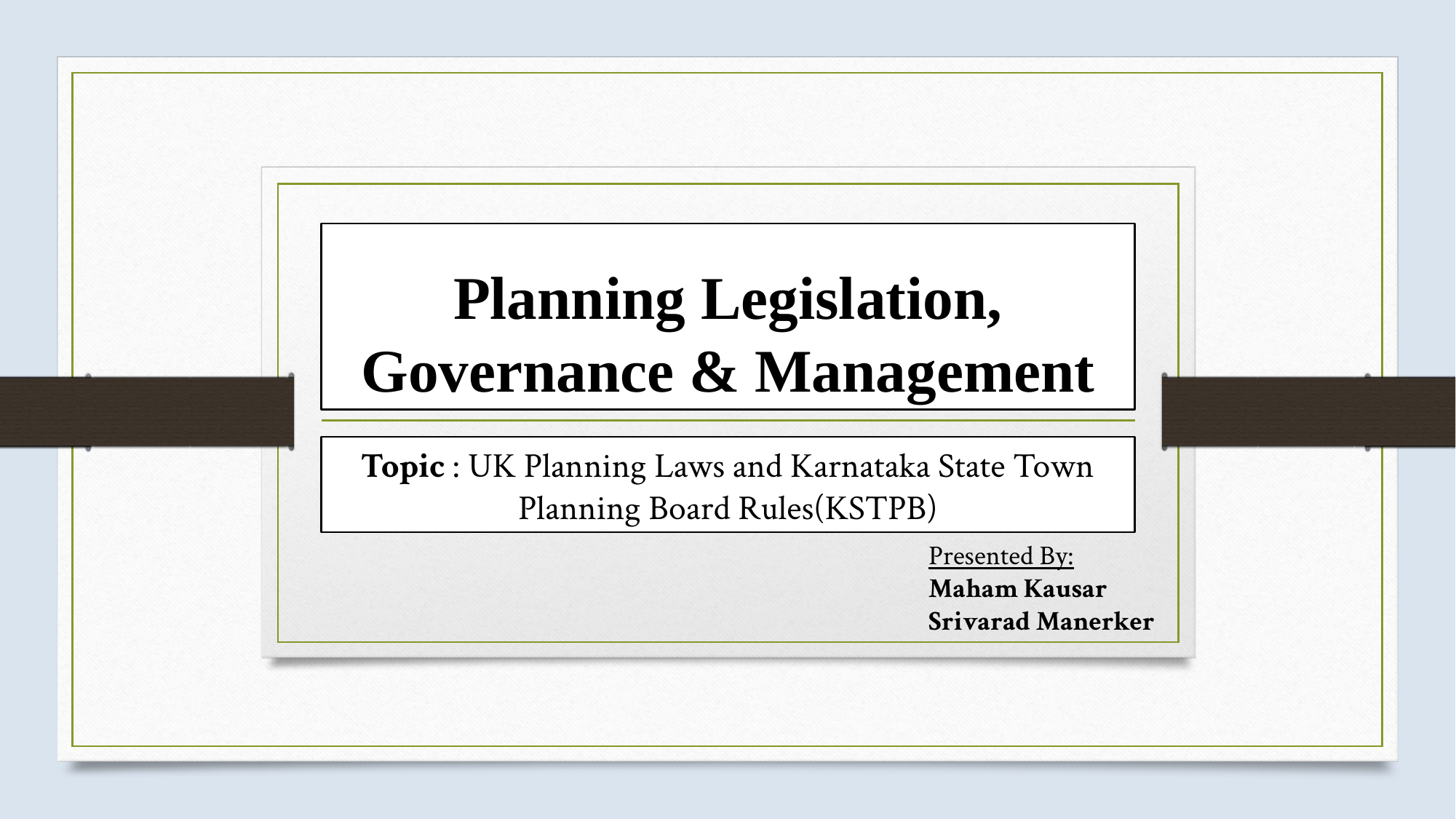

# Planning Legislation, Governance & Management
Topic : UK Planning Laws and Karnataka State Town Planning Board Rules(KSTPB)
Presented By:
Maham Kausar
Srivarad Manerker